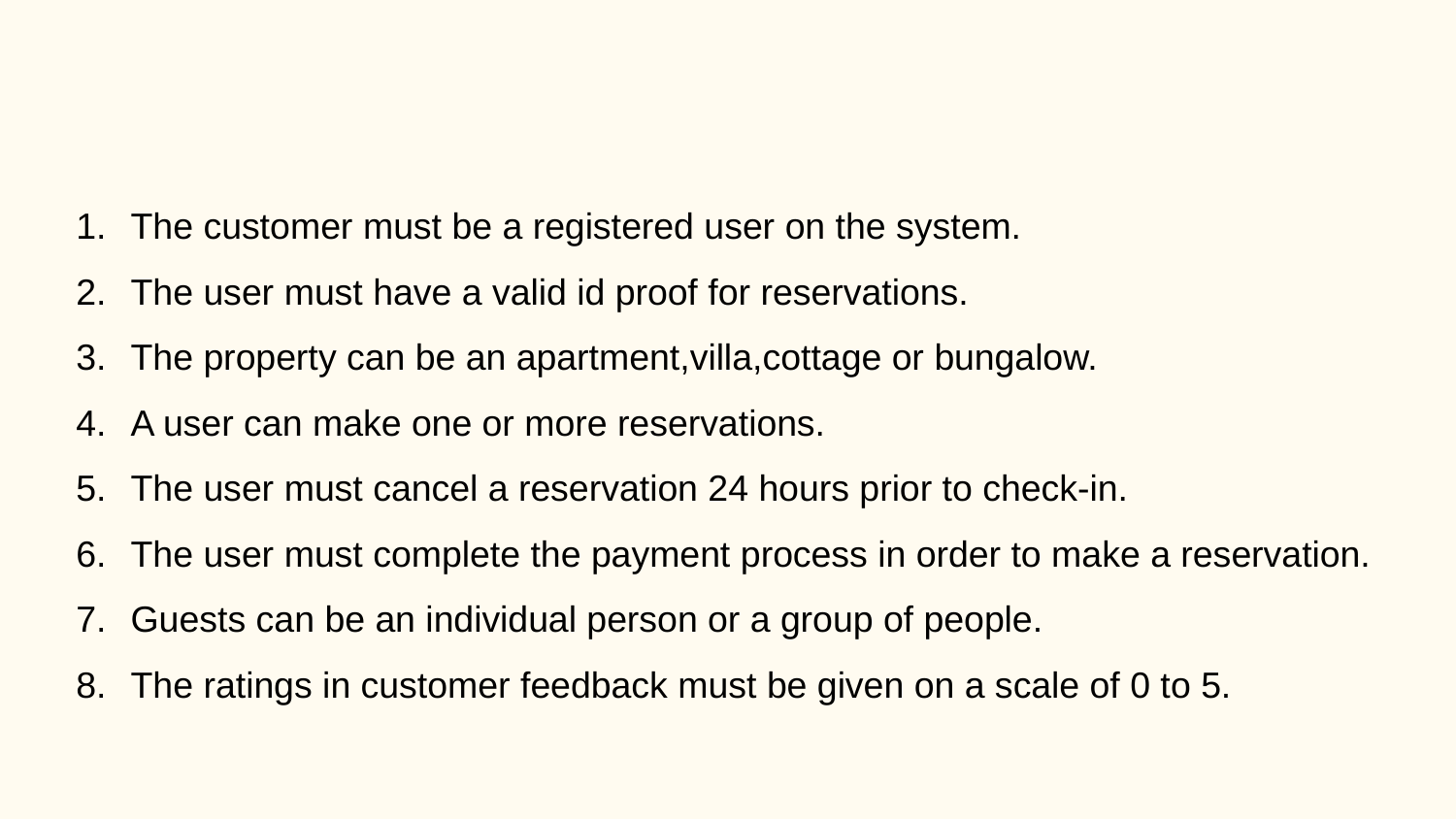

The customer must be a registered user on the system.
The user must have a valid id proof for reservations.
The property can be an apartment,villa,cottage or bungalow.
A user can make one or more reservations.
The user must cancel a reservation 24 hours prior to check-in.
The user must complete the payment process in order to make a reservation.
Guests can be an individual person or a group of people.
The ratings in customer feedback must be given on a scale of 0 to 5.